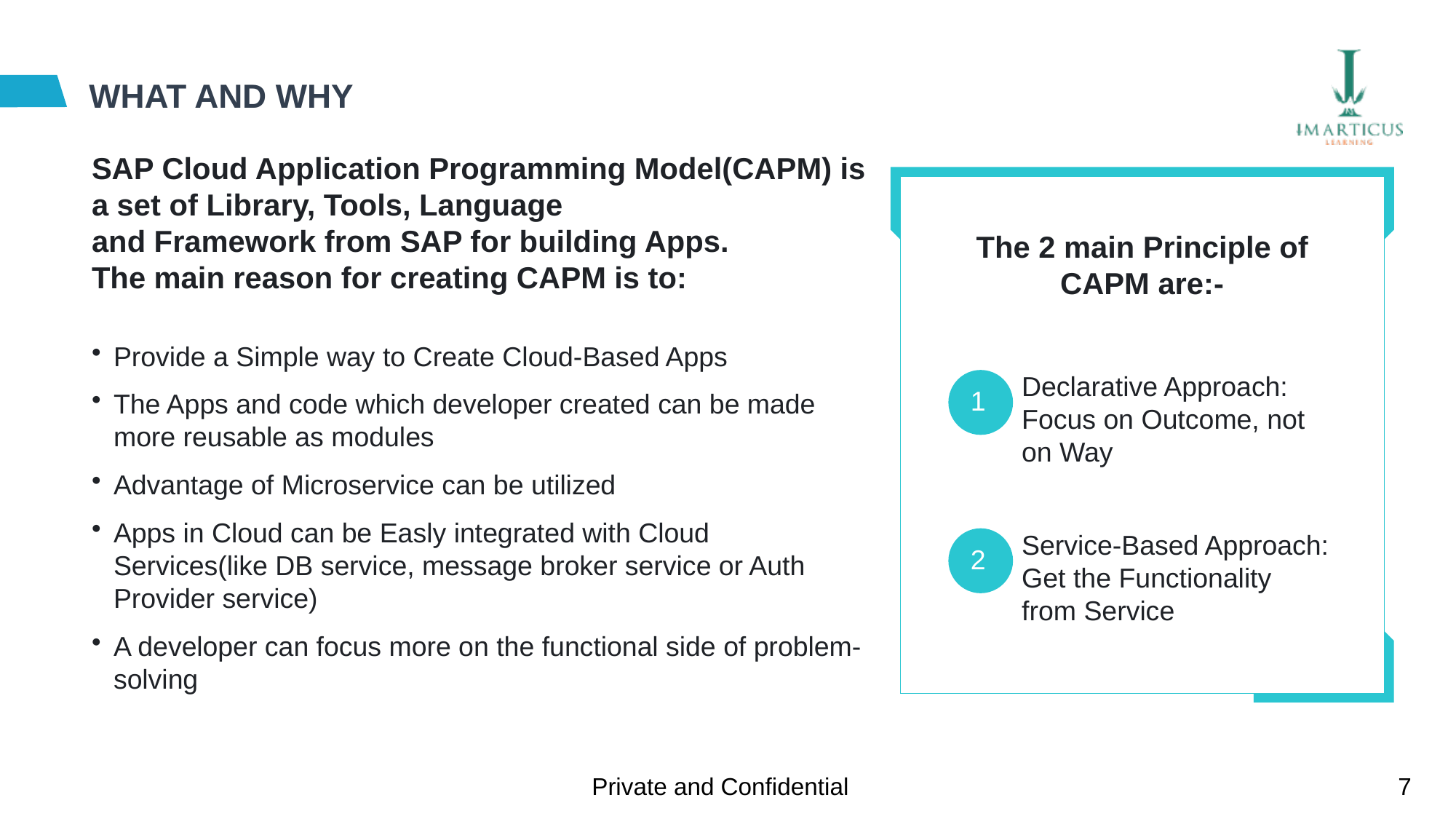

# WHAT AND WHY
SAP Cloud Application Programming Model(CAPM) is a set of Library, Tools, Language and Framework from SAP for building Apps.
The main reason for creating CAPM is to:

Provide a Simple way to Create Cloud-Based Apps
The Apps and code which developer created can be made more reusable as modules
Advantage of Microservice can be utilized
Apps in Cloud can be Easly integrated with Cloud Services(like DB service, message broker service or Auth Provider service)
A developer can focus more on the functional side of problem-solving

A
The 2 main Principle of CAPM are:-
Declarative Approach: Focus on Outcome, not on Way
1
Service-Based Approach: Get the Functionality from Service
2